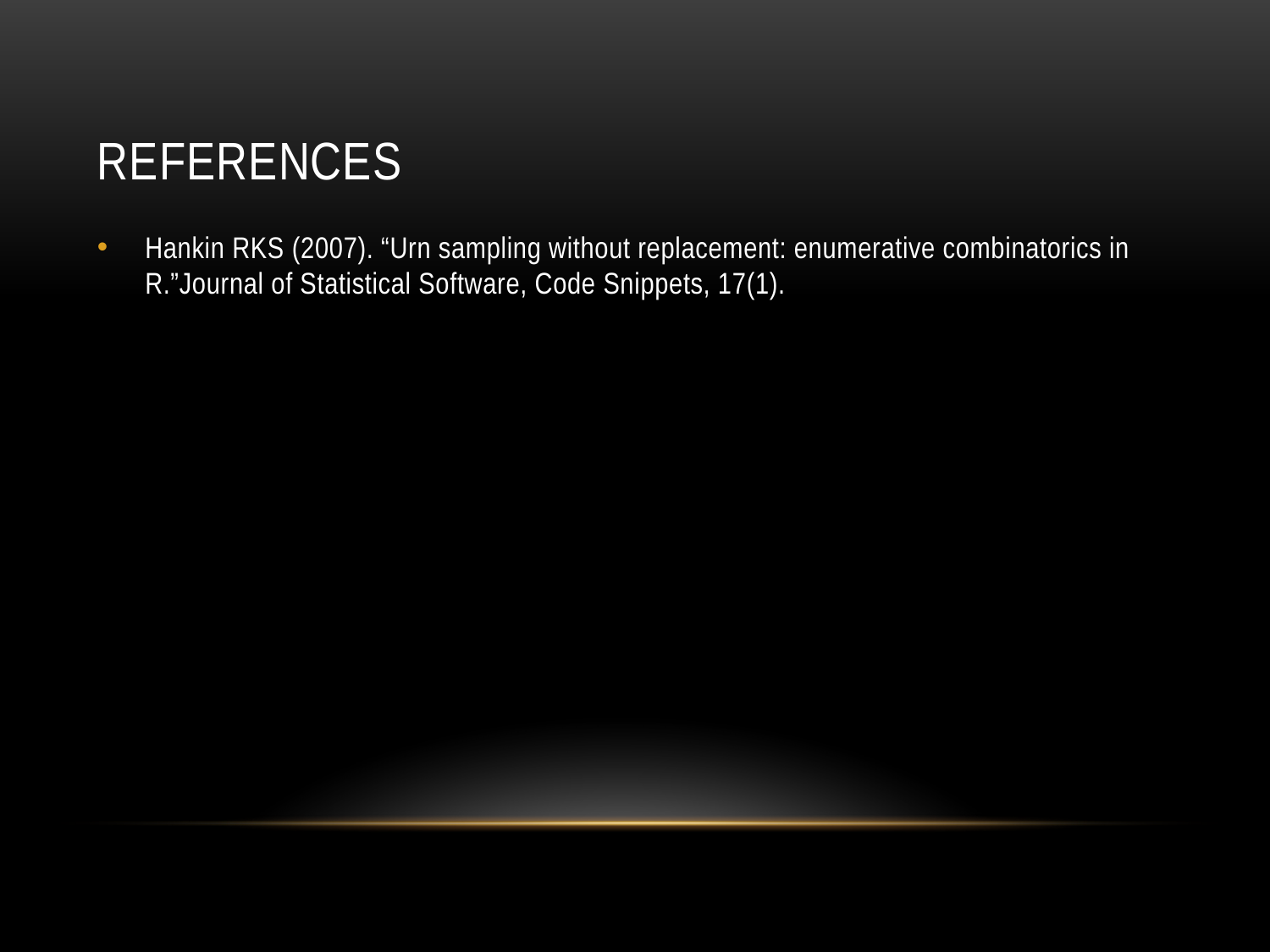

# References
Hankin RKS (2007). “Urn sampling without replacement: enumerative combinatorics in R.”Journal of Statistical Software, Code Snippets, 17(1).